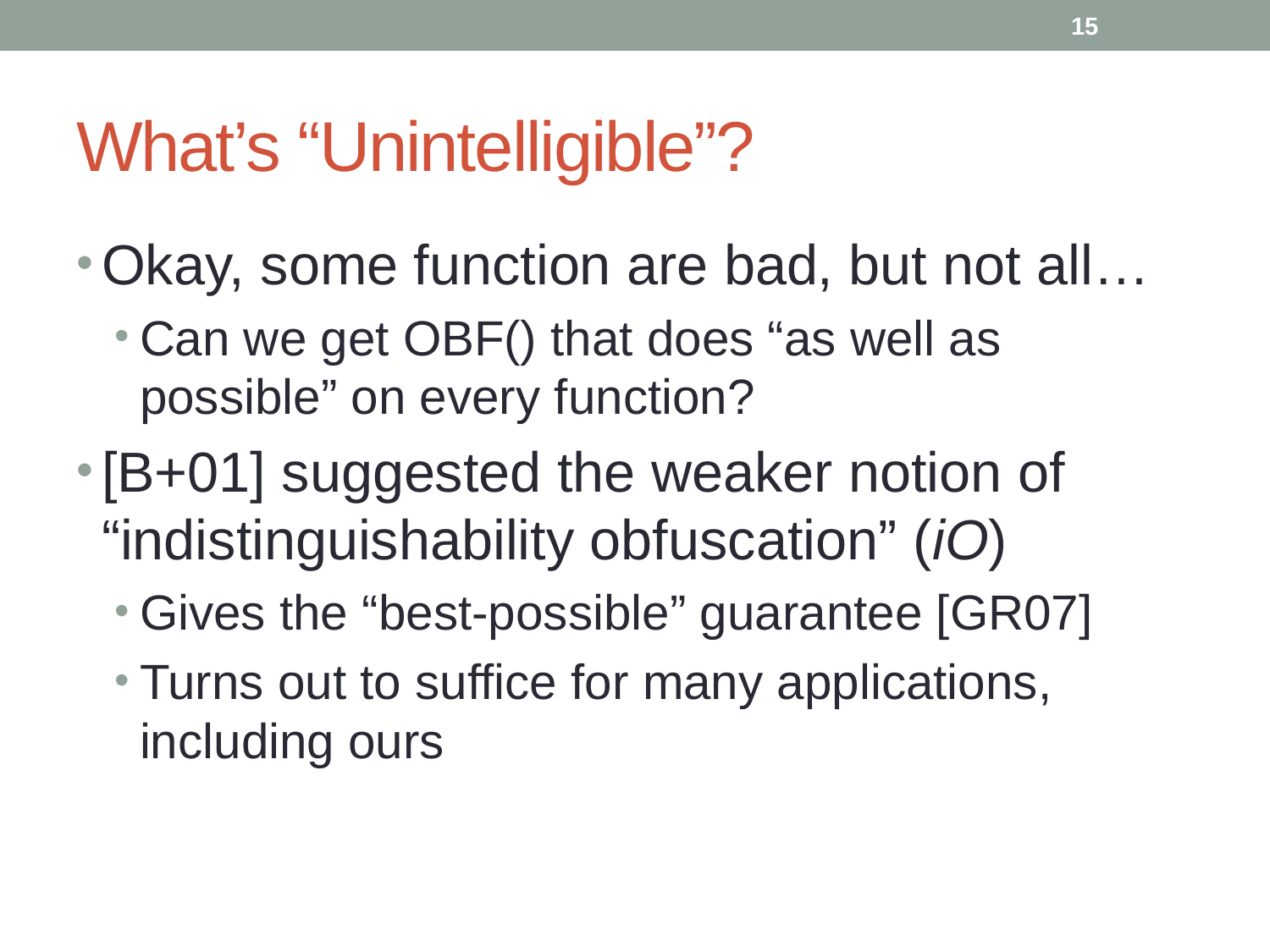

15
# What’s “Unintelligible”?
Okay, some function are bad, but not all…
Can we get OBF() that does “as well as possible” on every function?
[B+01] suggested the weaker notion of “indistinguishability obfuscation” (iO)
Gives the “best-possible” guarantee [GR07]
Turns out to suffice for many applications, including ours